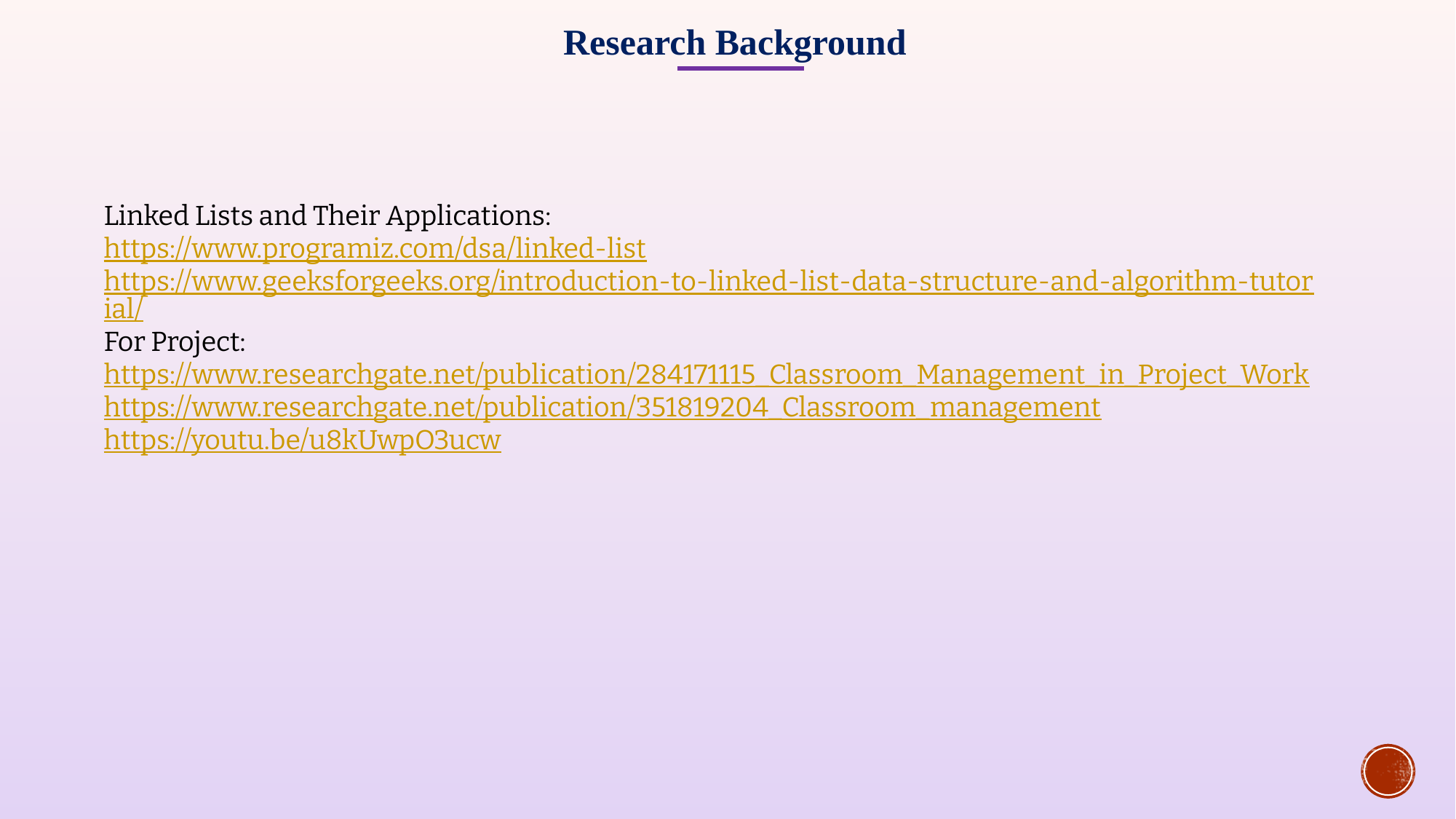

Research Background
Linked Lists and Their Applications:
https://www.programiz.com/dsa/linked-list
https://www.geeksforgeeks.org/introduction-to-linked-list-data-structure-and-algorithm-tutorial/
For Project:
https://www.researchgate.net/publication/284171115_Classroom_Management_in_Project_Work
https://www.researchgate.net/publication/351819204_Classroom_management
https://youtu.be/u8kUwpO3ucw

7